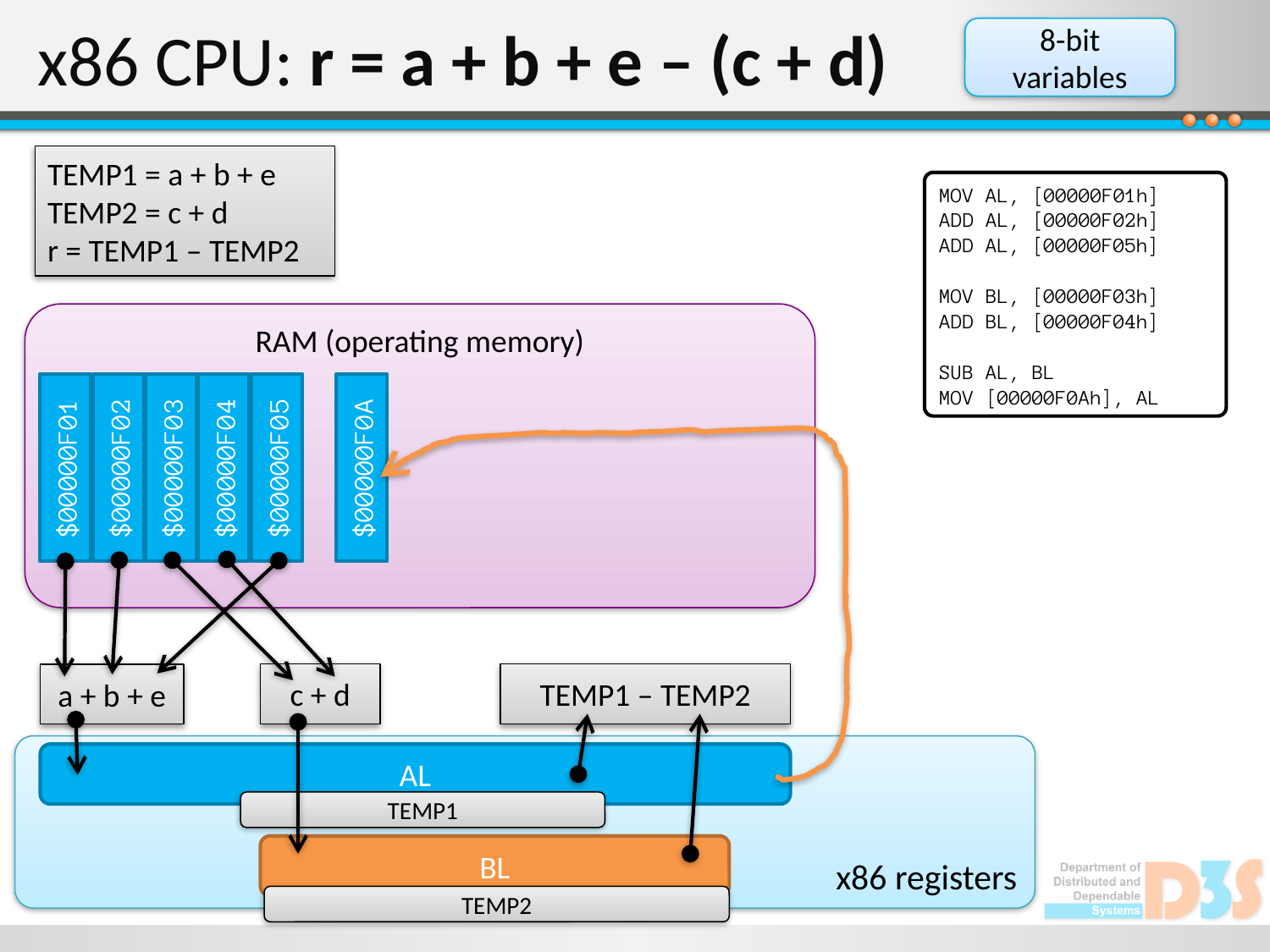

# x86 CPU: r = a + b + e – (c + d)
8-bit variables
TEMP1 = a + b + e
TEMP2 = c + d
r = TEMP1 – TEMP2
MOV AL, [00000F01h]
ADD AL, [00000F02h]
ADD AL, [00000F05h]

MOV BL, [00000F03h]
ADD BL, [00000F04h]

SUB AL, BL
MOV [00000F0Ah], AL
RAM (operating memory)

$00000F0A
$00000F03
$00000F05
$00000F02
$00000F01
$00000F04
c + d
TEMP1 – TEMP2
a + b + e
x86 registers
AL
TEMP1
BL
TEMP2